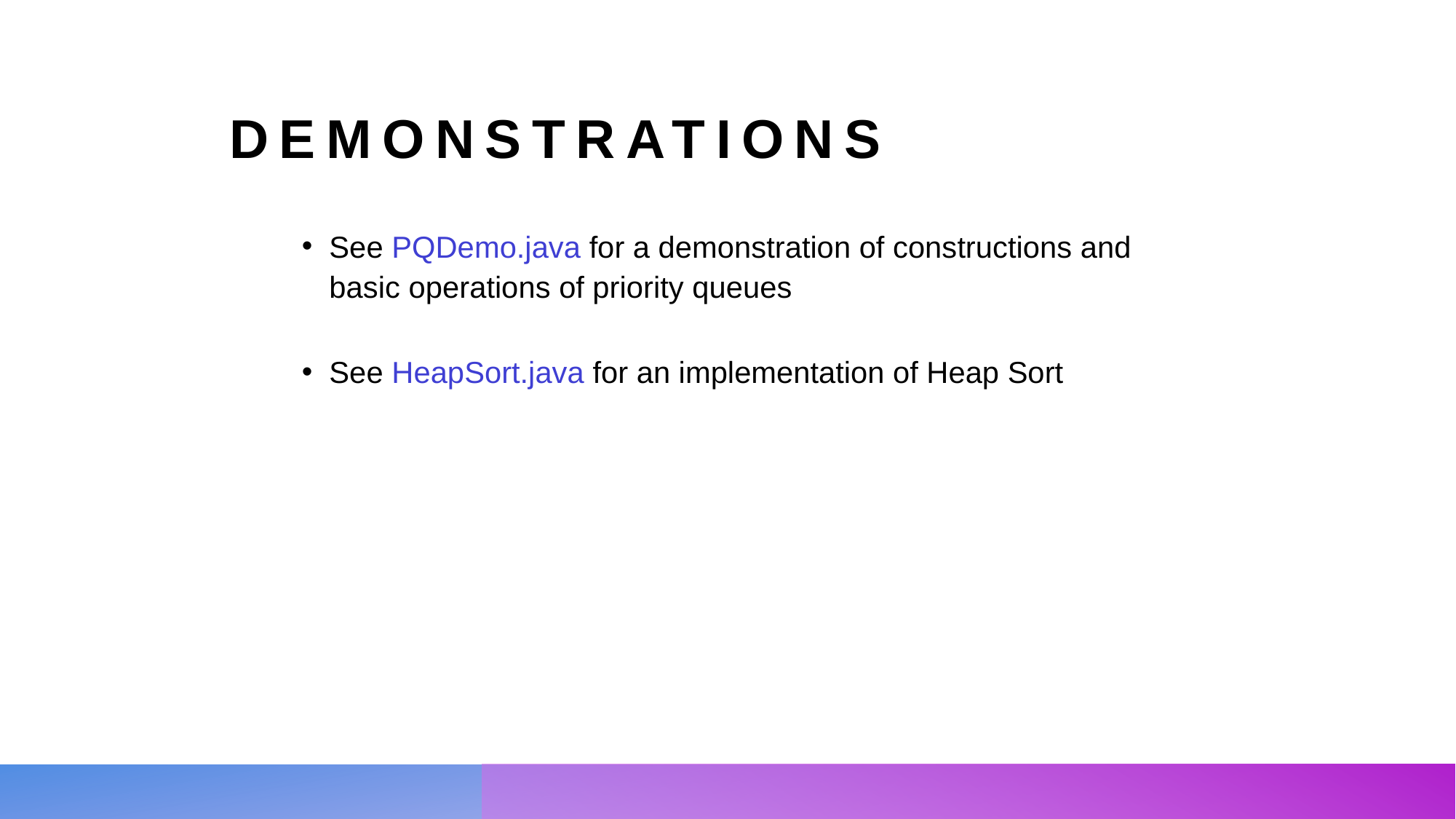

Demonstrations
See PQDemo.java for a demonstration of constructions and basic operations of priority queues
See HeapSort.java for an implementation of Heap Sort